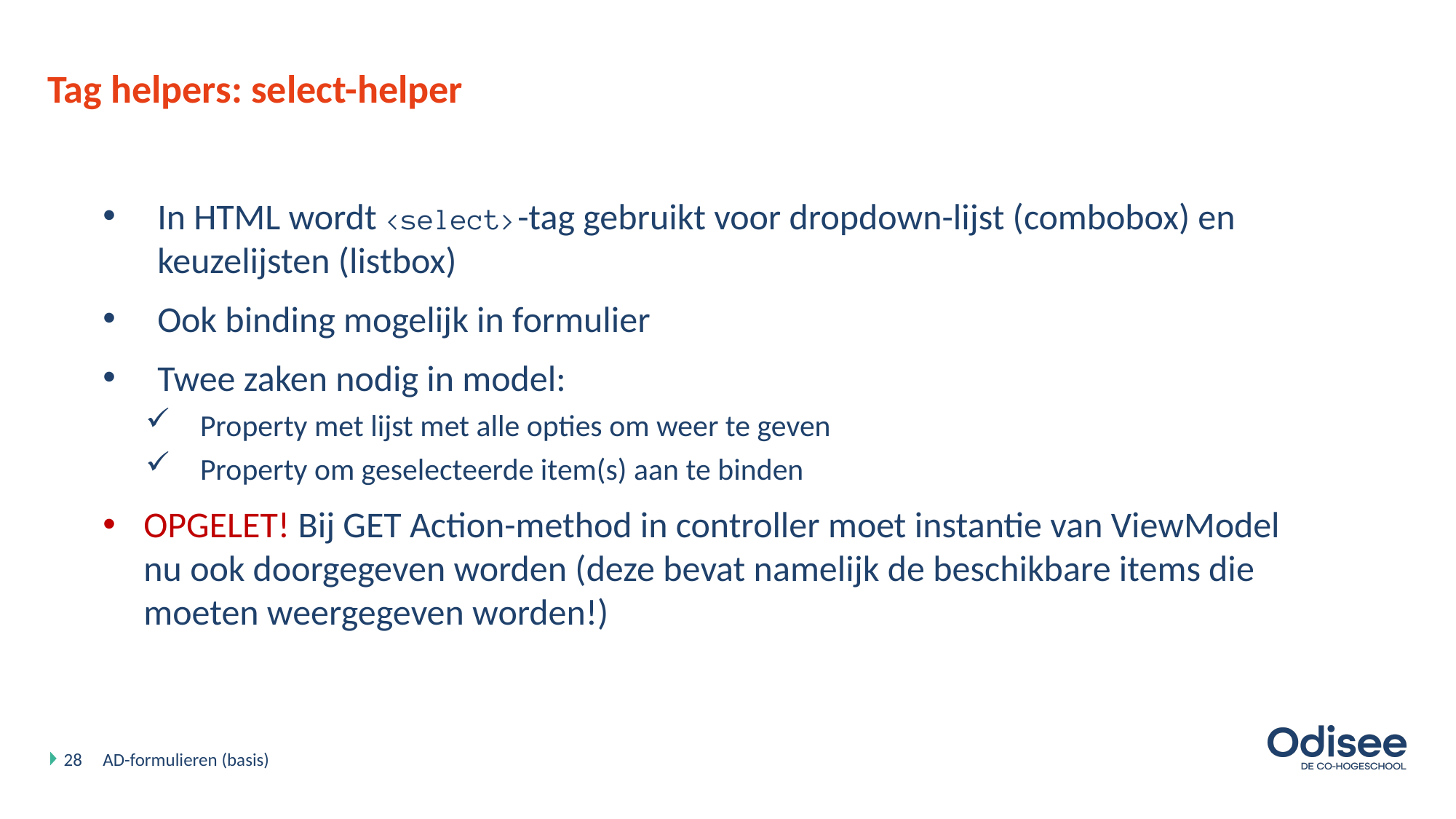

# Tag helpers: select-helper
In HTML wordt <select>-tag gebruikt voor dropdown-lijst (combobox) en keuzelijsten (listbox)
Ook binding mogelijk in formulier
Twee zaken nodig in model:
Property met lijst met alle opties om weer te geven
Property om geselecteerde item(s) aan te binden
OPGELET! Bij GET Action-method in controller moet instantie van ViewModel nu ook doorgegeven worden (deze bevat namelijk de beschikbare items die moeten weergegeven worden!)
28
AD-formulieren (basis)